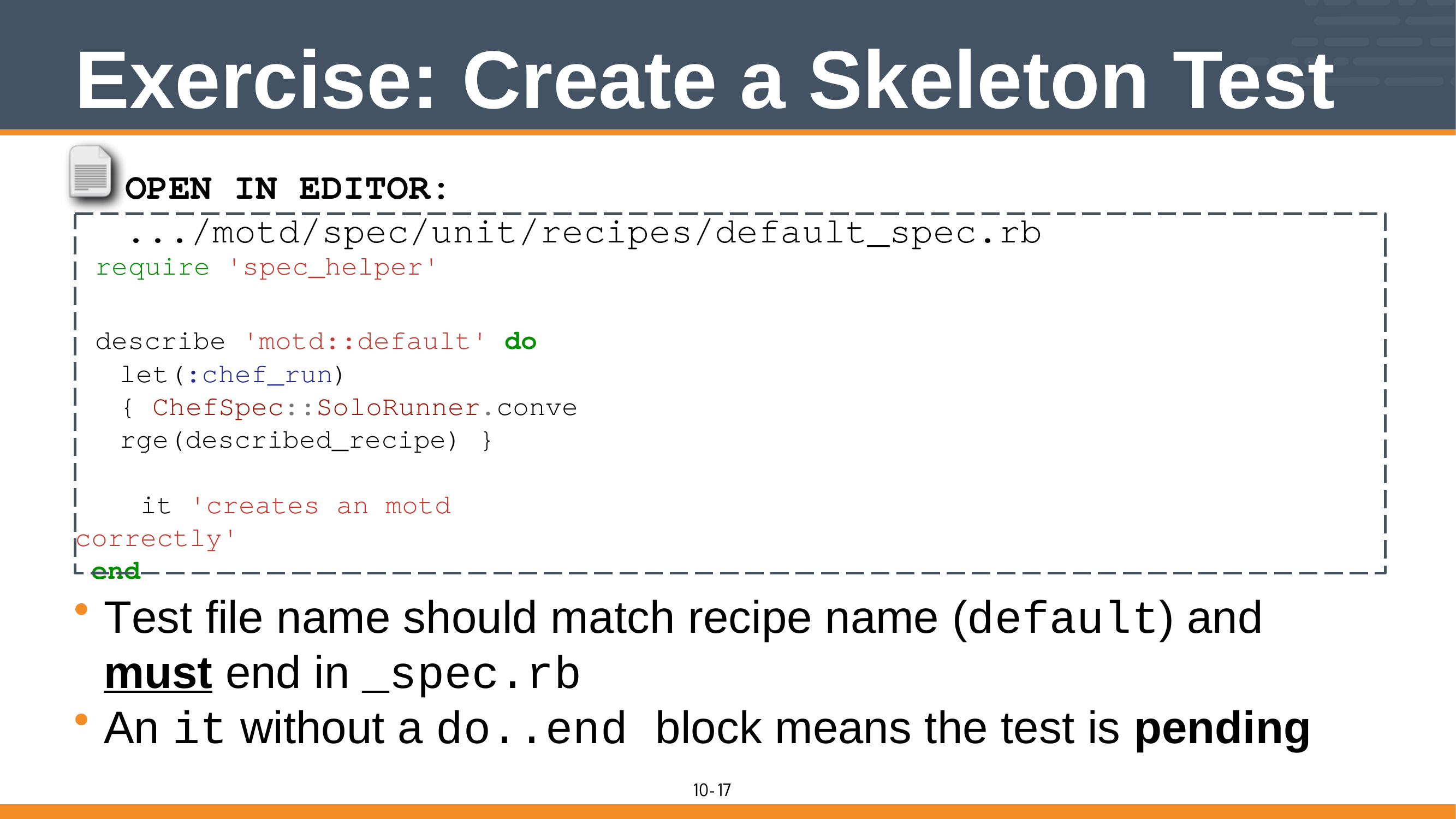

# Exercise: Create a Skeleton Test

OPEN IN EDITOR: .../motd/spec/unit/recipes/default_spec.rb
require 'spec_helper'
describe 'motd::default' do
let(:chef_run) { ChefSpec::SoloRunner.converge(described_recipe) }

    it 'creates an motd correctly'
 end

Test file name should match recipe name (default) and must end in _spec.rb
An it without a do..end block means the test is pending
17